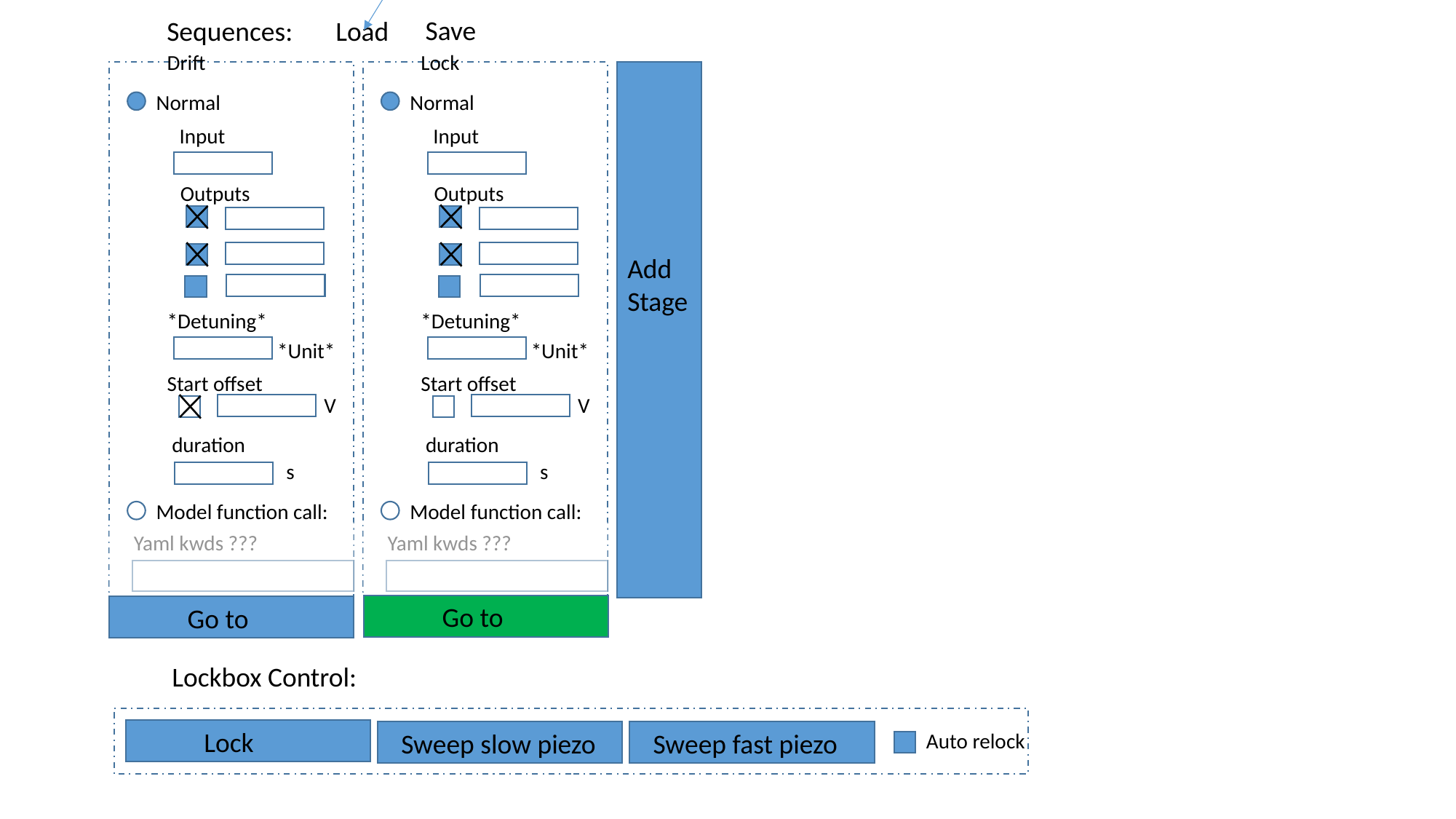

What should happen if the outputs are not defined ?
Save
Sequences:
Load
Drift
Lock

Normal
Normal

Input
Input

Outputs
Outputs

Add
Stage

*Detuning*
*Detuning*
*Unit*
*Unit*

Start offset
Start offset
V
V

duration
duration
s
s

Model function call:
Model function call:

Yaml kwds ???
Yaml kwds ???

Go to

Go to

Lockbox Control:

Lock

Sweep slow piezo
Sweep fast piezo

Auto relock